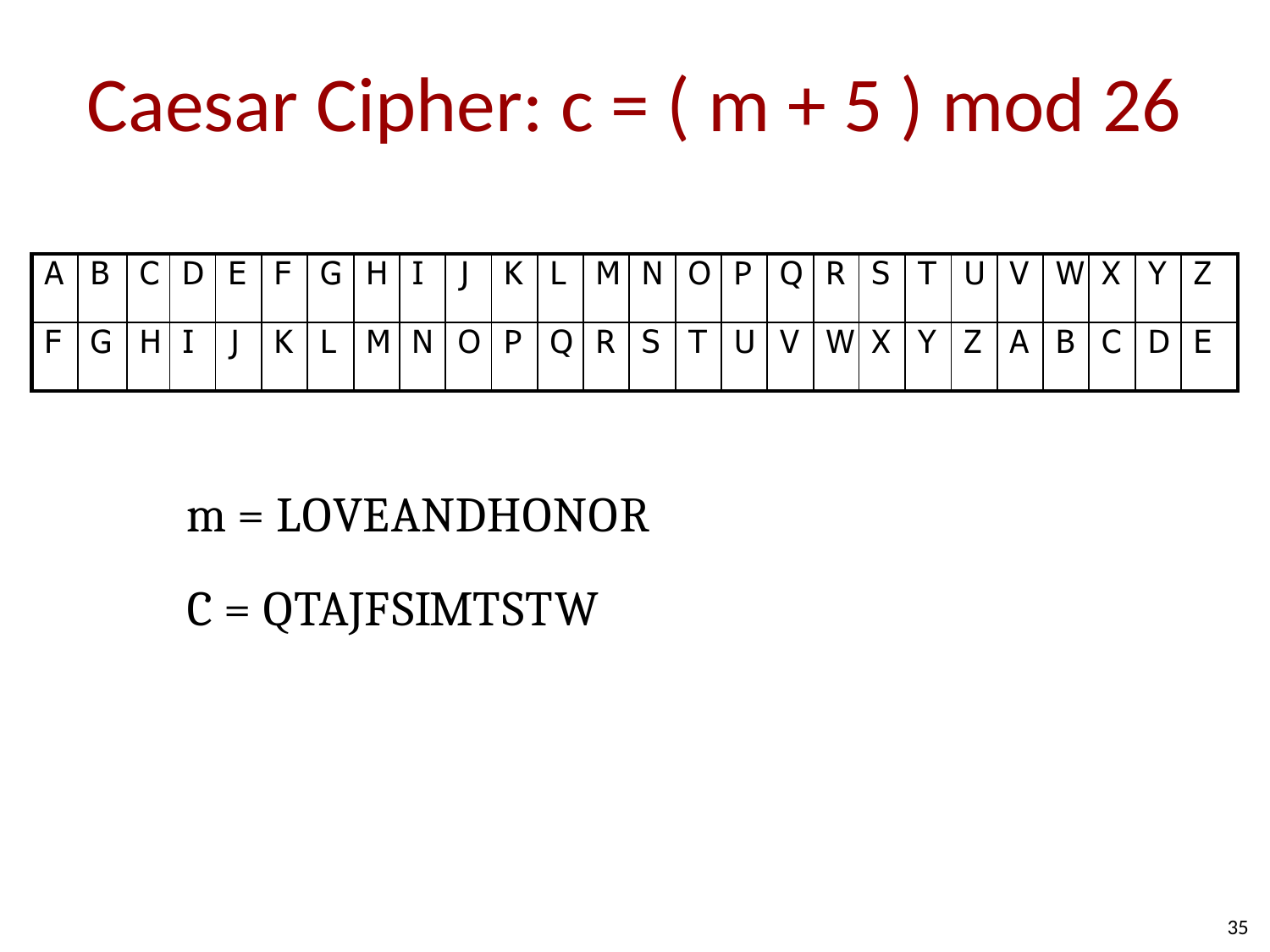

# Caesar Cipher: c = ( m + 5 ) mod 26

| A | B | C | D | E | F | G | H | I | J | K | L | M | N | O | P | Q | R | S | T | U | V | W | X | Y | Z |
| --- | --- | --- | --- | --- | --- | --- | --- | --- | --- | --- | --- | --- | --- | --- | --- | --- | --- | --- | --- | --- | --- | --- | --- | --- | --- |
| F | G | H | I | J | K | L | M | N | O | P | Q | R | S | T | U | V | W | X | Y | Z | A | B | C | D | E |
m = LOVEANDHONOR

C = QTAJFSIMTSTW

35